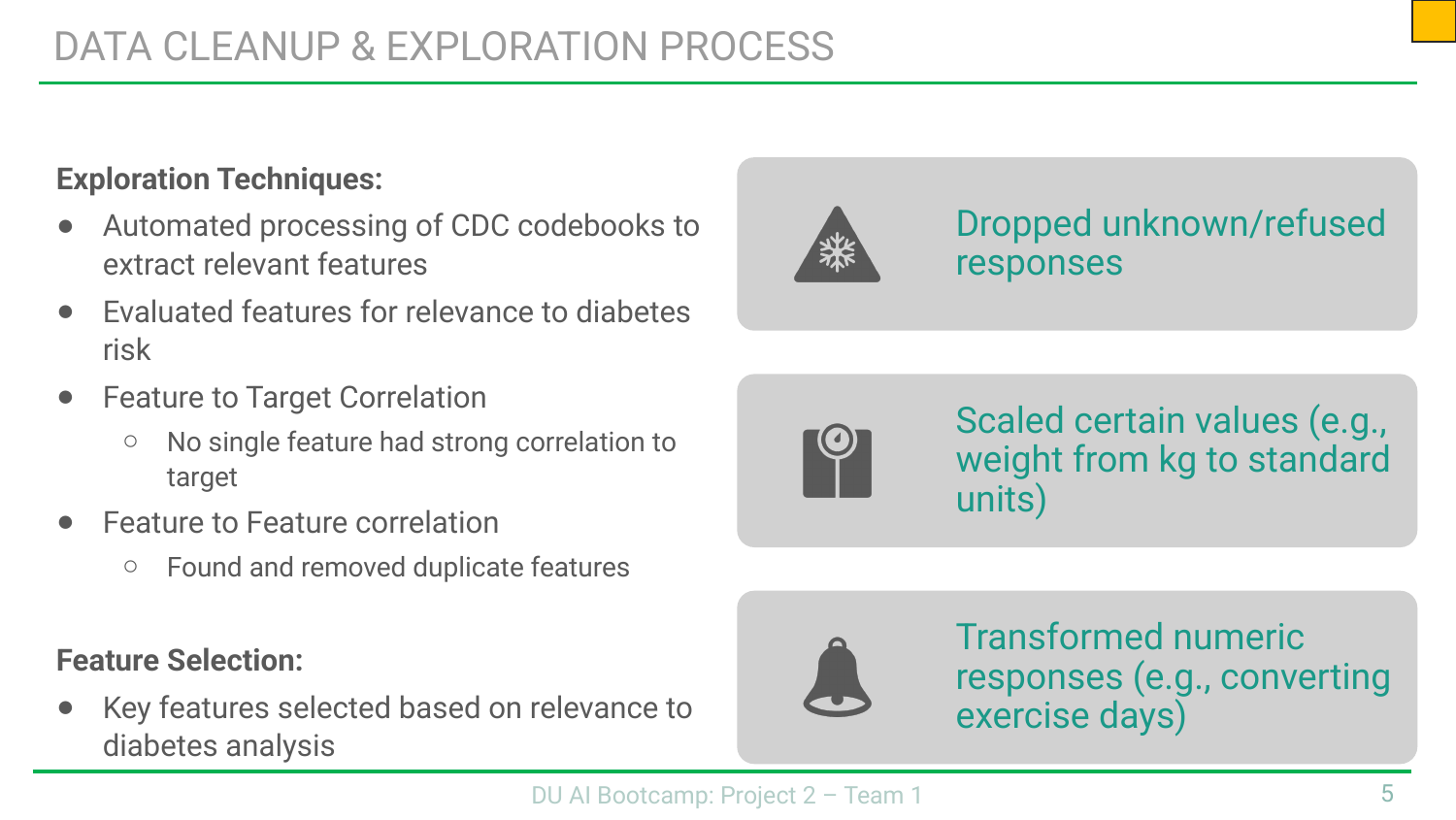

# data Cleanup & Exploration Process
Exploration Techniques:
Automated processing of CDC codebooks to extract relevant features
Evaluated features for relevance to diabetes risk
Feature to Target Correlation
No single feature had strong correlation to target
Feature to Feature correlation
Found and removed duplicate features

Feature Selection:
Key features selected based on relevance to diabetes analysis
Dropped unknown/refused responses
Scaled certain values (e.g., weight from kg to standard units)
Transformed numeric responses (e.g., converting exercise days)
5
DU AI Bootcamp: Project 2 – Team 1